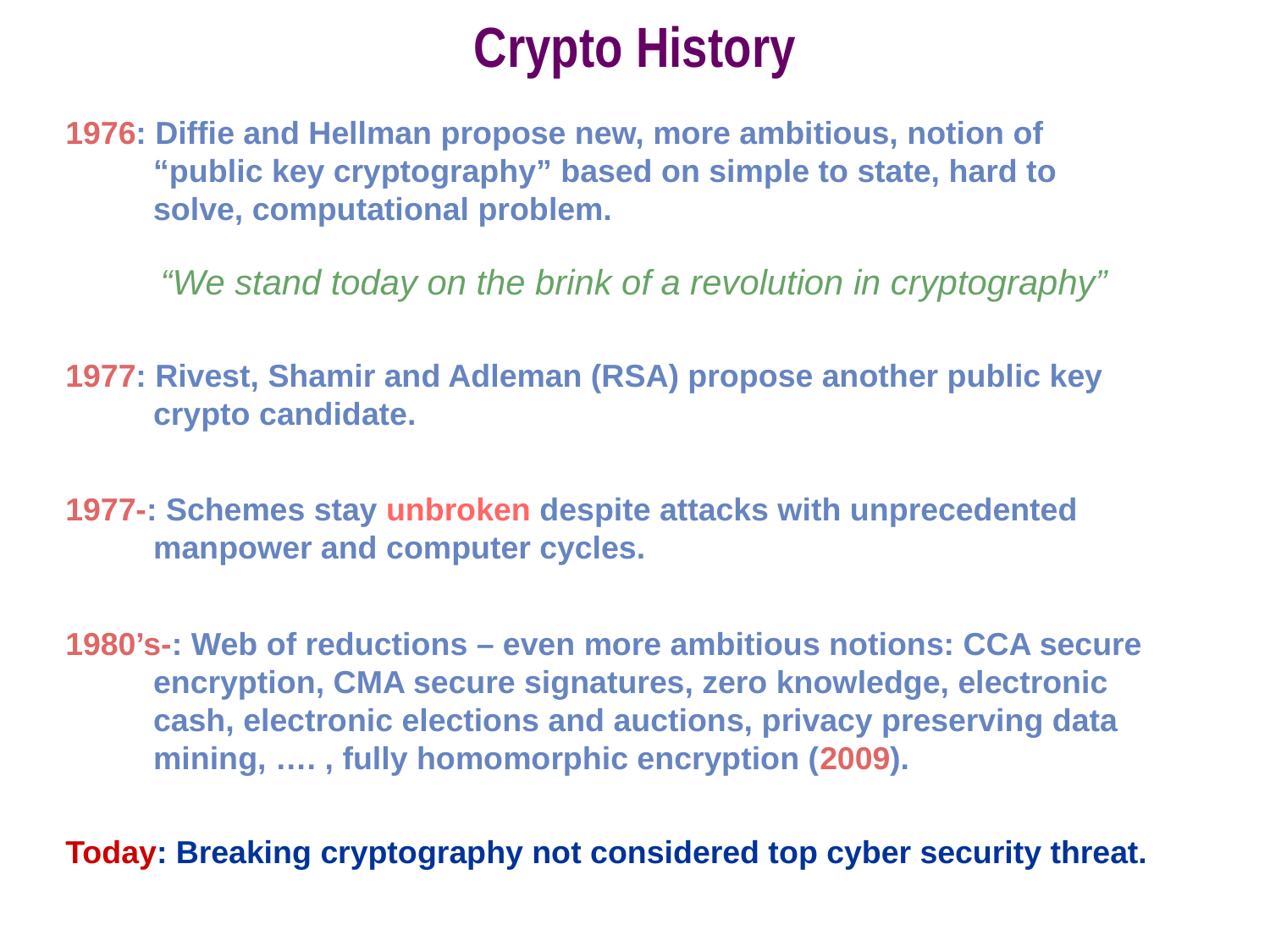

# Crypto History

1976: Diffie and Hellman propose new, more ambitious, notion of “public key cryptography” based on simple to state, hard to solve, computational problem.
“We stand today on the brink of a revolution in cryptography”

1977: Rivest, Shamir and Adleman (RSA) propose another public key crypto candidate.

1977-: Schemes stay unbroken despite attacks with unprecedented manpower and computer cycles.

1980’s-: Web of reductions – even more ambitious notions: CCA secure encryption, CMA secure signatures, zero knowledge, electronic cash, electronic elections and auctions, privacy preserving data mining, …. , fully homomorphic encryption (2009).
Today: Breaking cryptography not considered top cyber security threat.